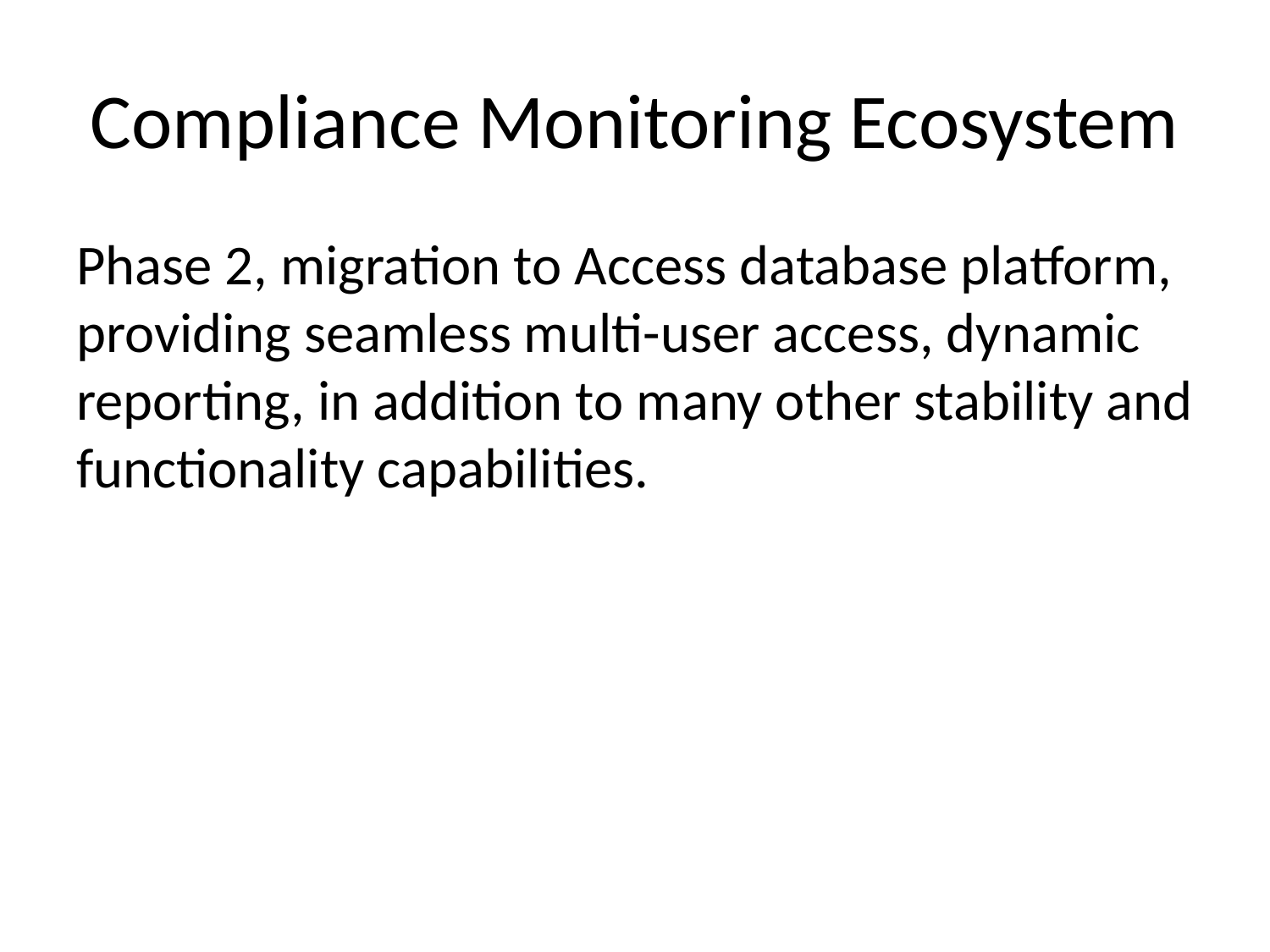

# Compliance Monitoring Ecosystem
Phase 2, migration to Access database platform, providing seamless multi-user access, dynamic reporting, in addition to many other stability and functionality capabilities.